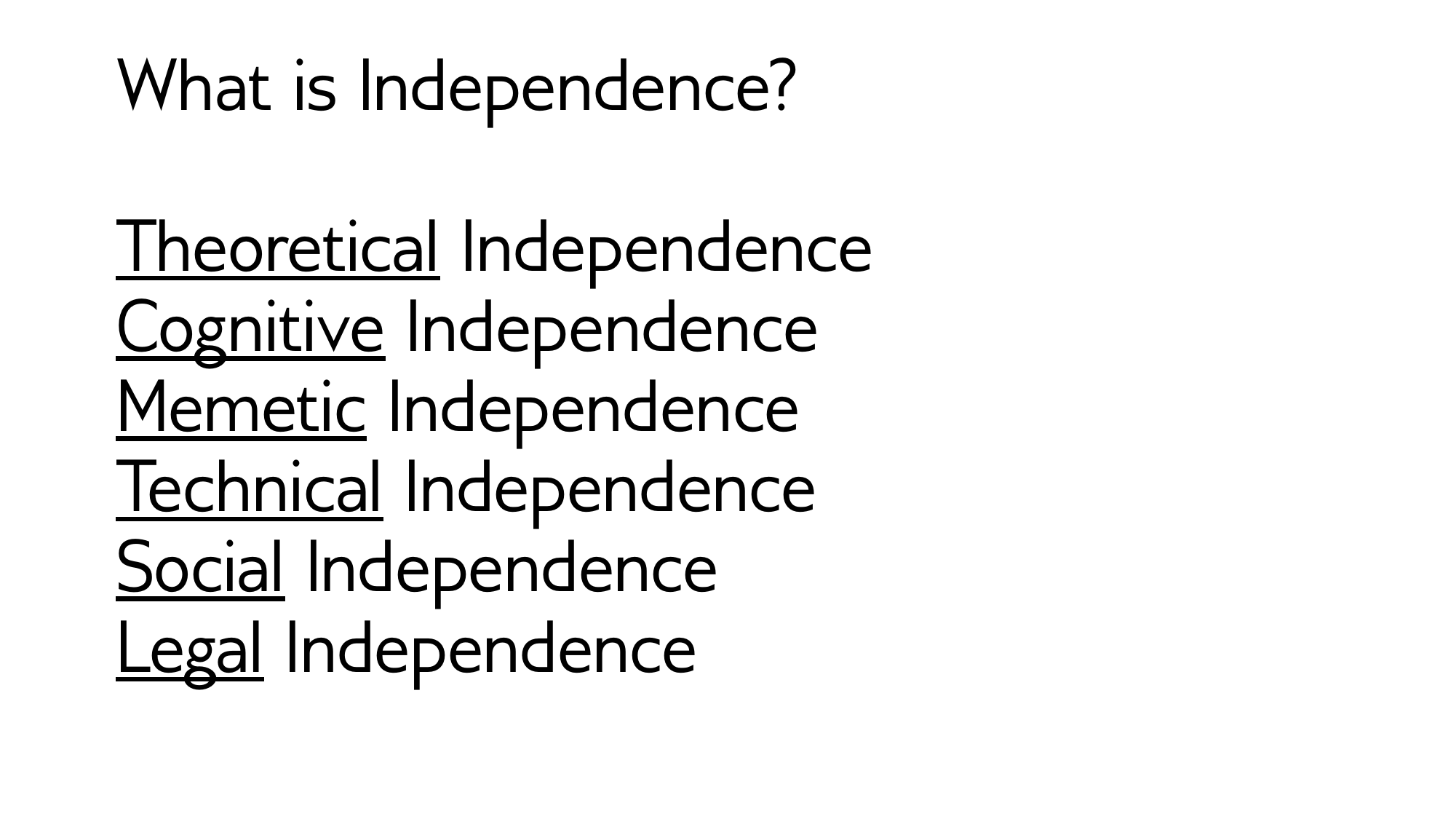

# What is Independence? Theoretical Independence Cognitive Independence Memetic Independence Technical Independence Social Independence Legal Independence